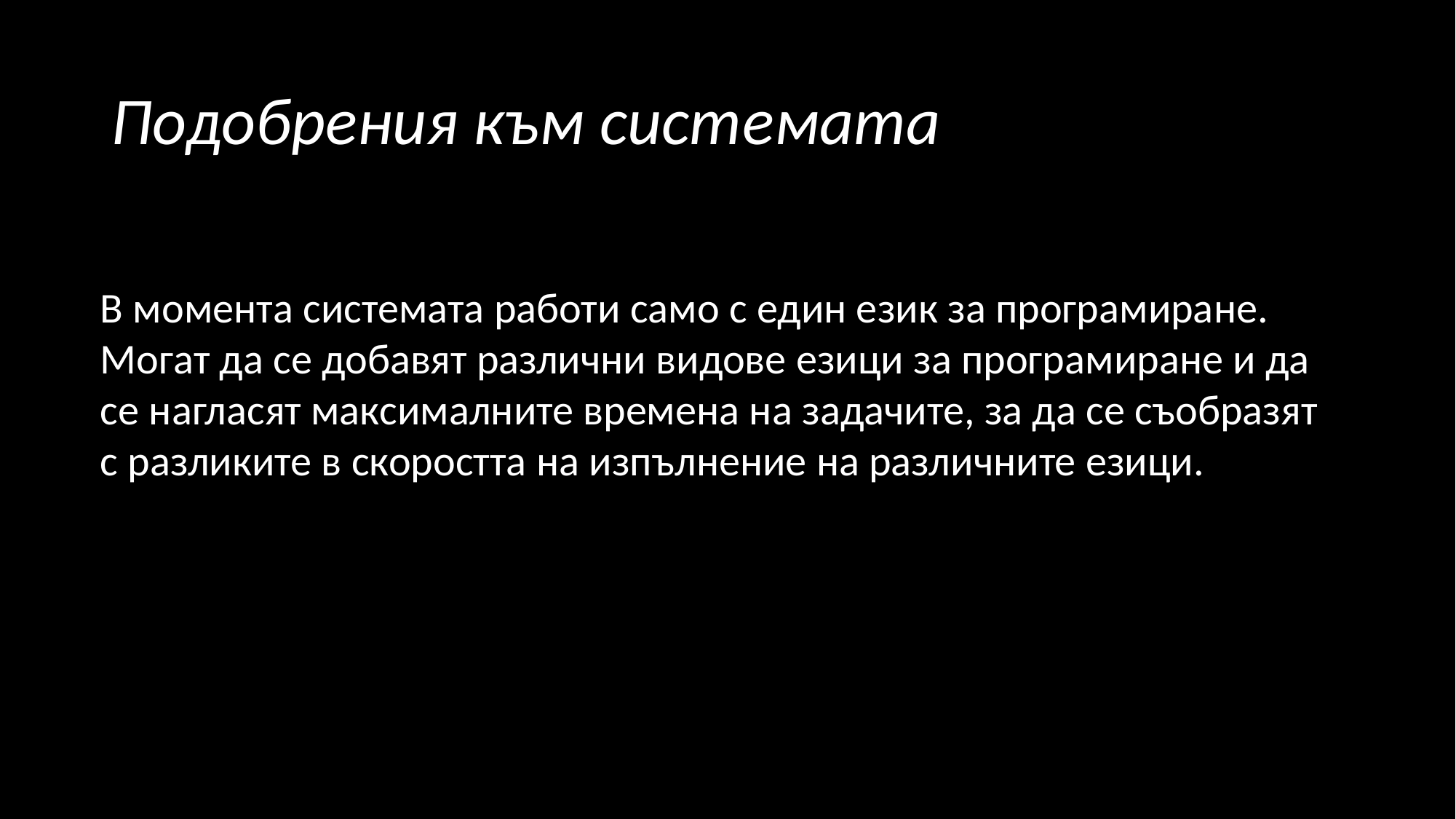

# Подобрения към системата
В момента системата работи само с един език за програмиране. Могат да се добавят различни видове езици за програмиране и да се нагласят максималните времена на задачите, за да се съобразят с разликите в скоростта на изпълнение на различните езици.